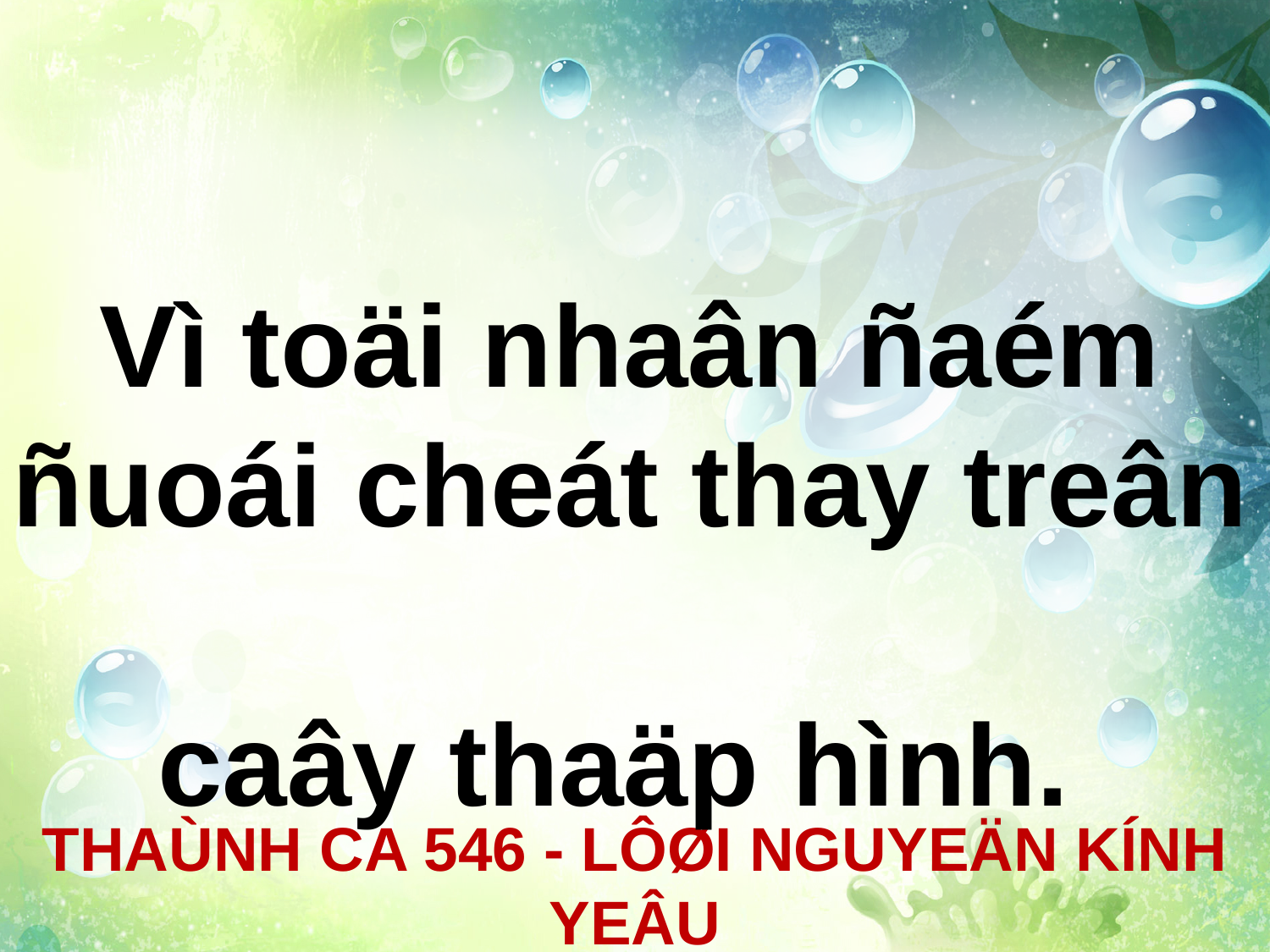

Vì toäi nhaân ñaém ñuoái cheát thay treân
caây thaäp hình.
THAÙNH CA 546 - LÔØI NGUYEÄN KÍNH YEÂU